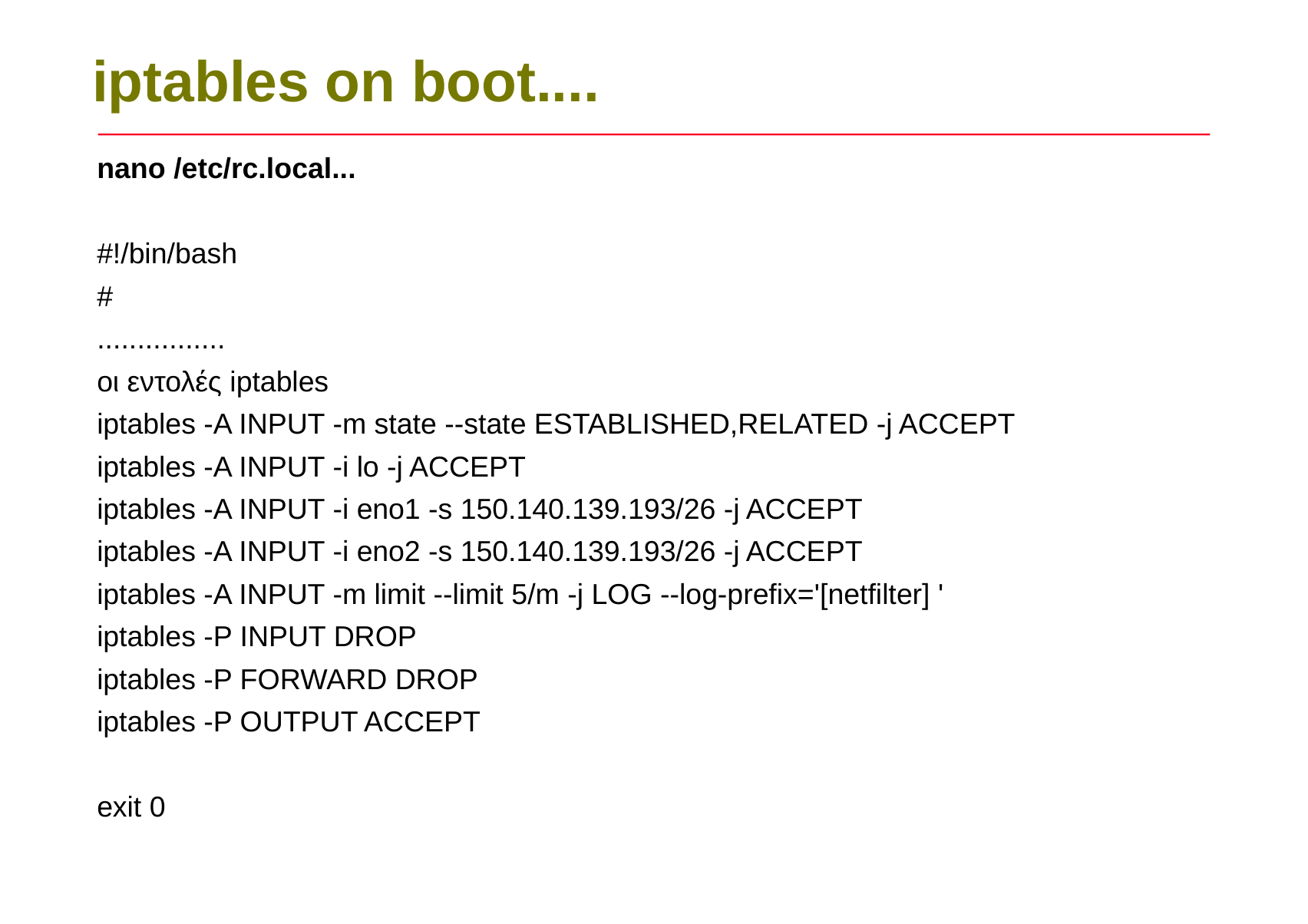

iptables on boot....
nano /etc/rc.local...

#!/bin/bash
#
................
οι εντολές iptables
iptables -A INPUT -m state --state ESTABLISHED,RELATED -j ACCEPT
iptables -A INPUT -i lo -j ACCEPT
iptables -A INPUT -i eno1 -s 150.140.139.193/26 -j ACCEPT
iptables -A INPUT -i eno2 -s 150.140.139.193/26 -j ACCEPT
iptables -A INPUT -m limit --limit 5/m -j LOG --log-prefix='[netfilter] '
iptables -P INPUT DROP
iptables -P FORWARD DROP
iptables -P OUTPUT ACCEPT

exit 0